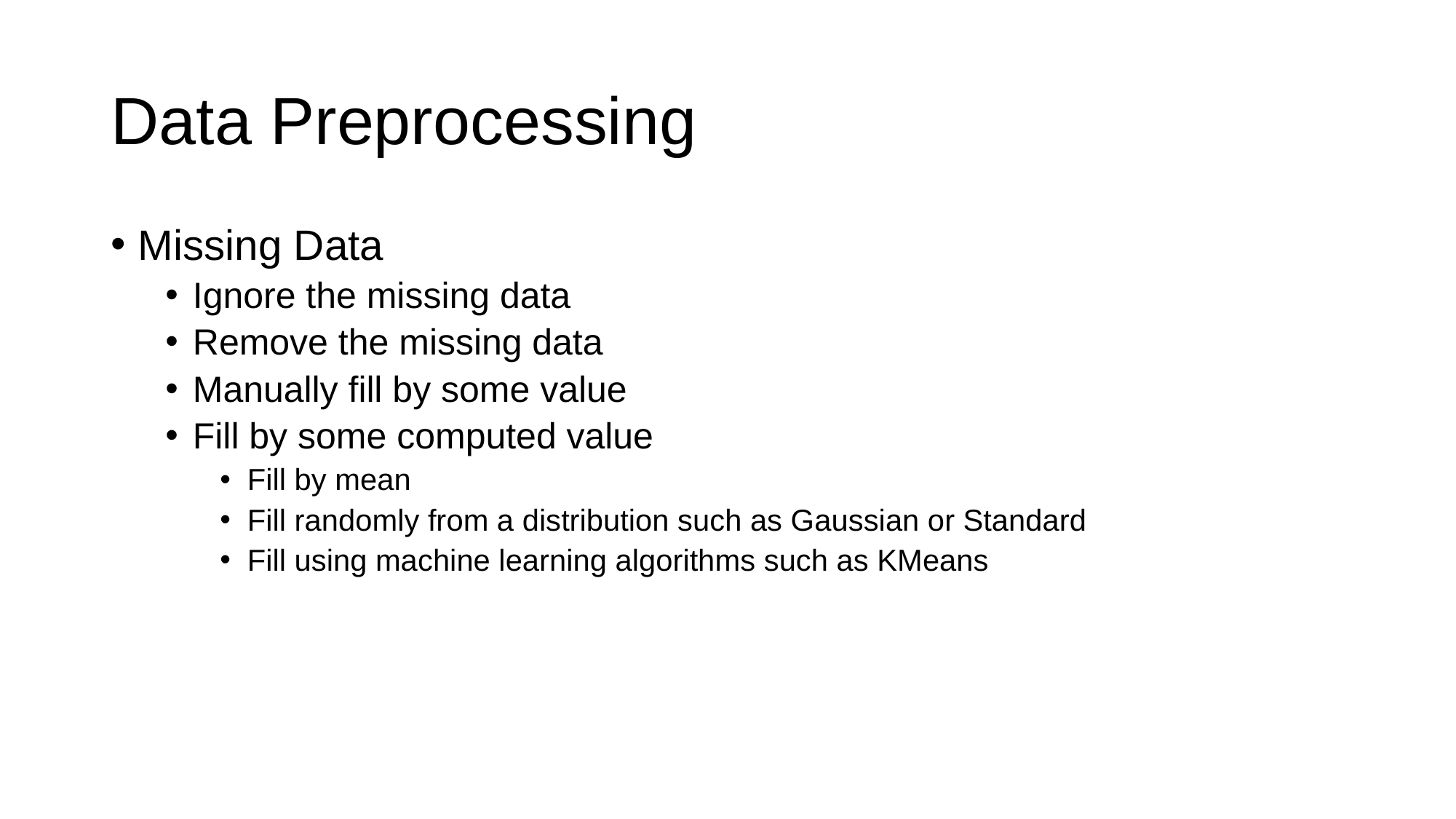

# Data Preprocessing
Missing Data
Ignore the missing data
Remove the missing data
Manually fill by some value
Fill by some computed value
Fill by mean
Fill randomly from a distribution such as Gaussian or Standard
Fill using machine learning algorithms such as KMeans